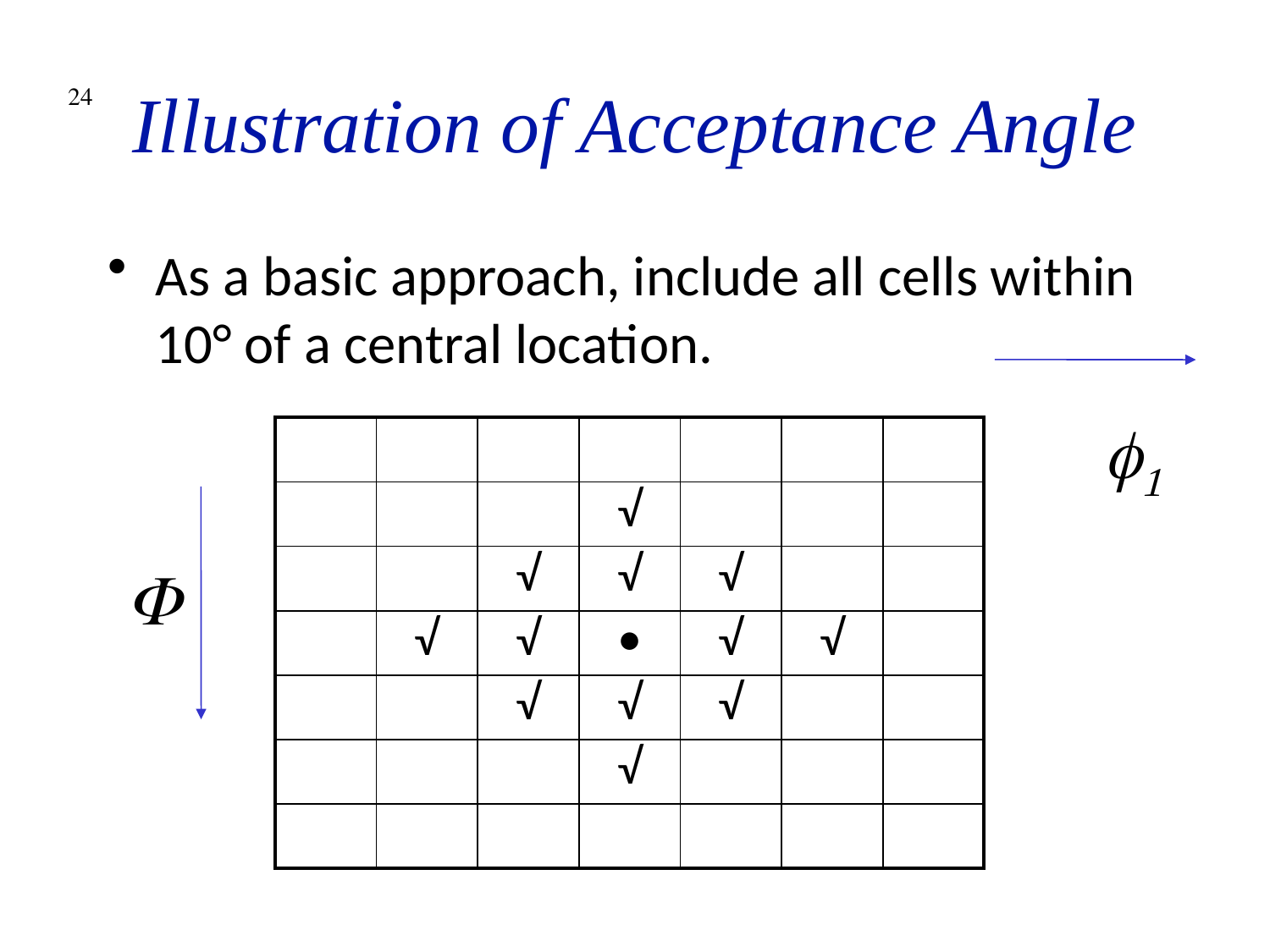

# Illustration of Acceptance Angle
24
As a basic approach, include all cells within 10° of a central location.

φ1
|  |  |  |  |  |  |  |
| --- | --- | --- | --- | --- | --- | --- |
|  |  |  | √ |  |  |  |
|  |  | √ | √ | √ |  |  |
|  | √ | √ | • | √ | √ |  |
|  |  | √ | √ | √ |  |  |
|  |  |  | √ |  |  |  |
|  |  |  |  |  |  |  |

Φ